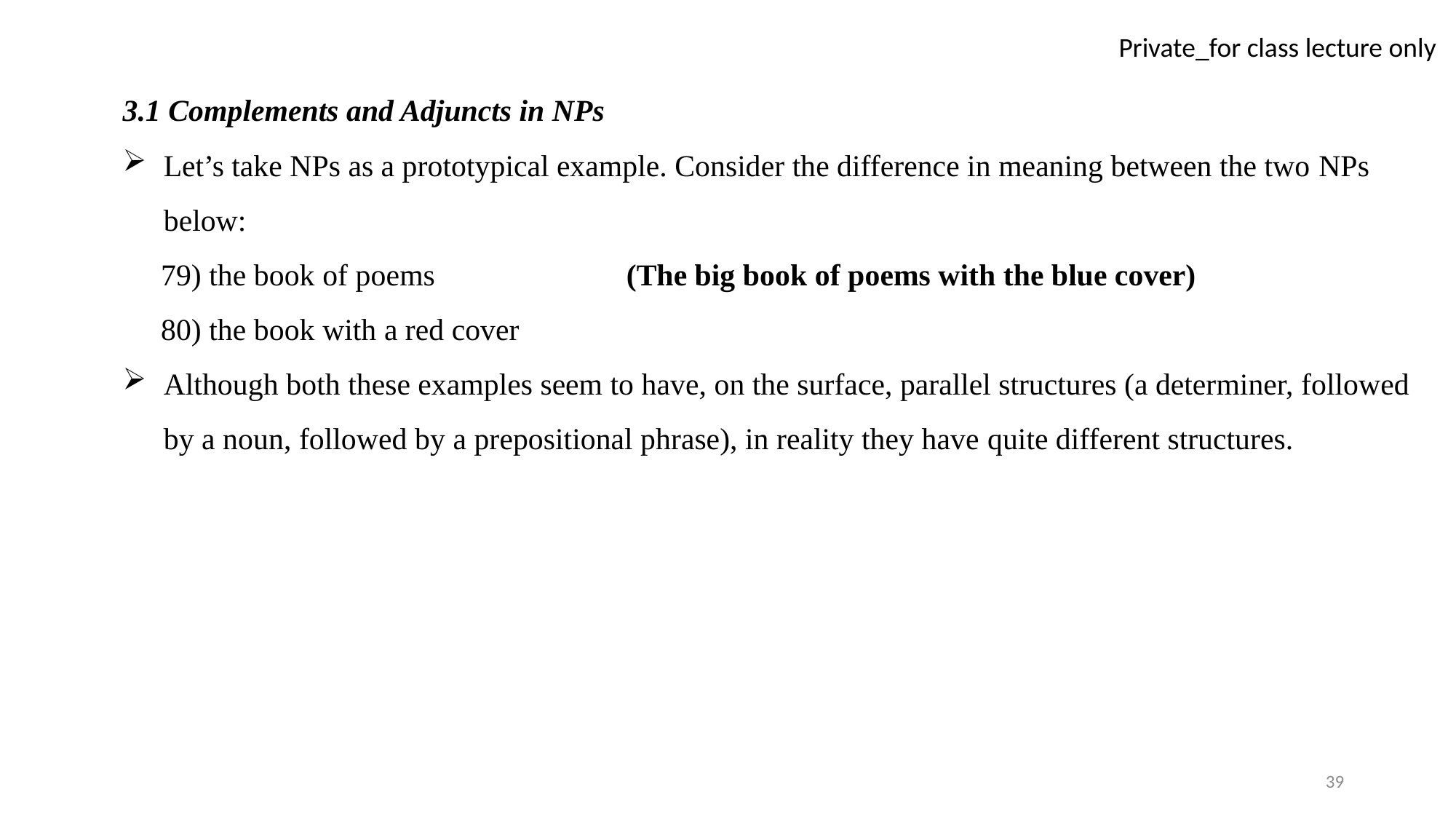

3.1 Complements and Adjuncts in NPs
Let’s take NPs as a prototypical example. Consider the difference in meaning between the two NPs below:
     79) the book of poems                         (The big book of poems with the blue cover)
     80) the book with a red cover
Although both these examples seem to have, on the surface, parallel structures (a determiner, followed by a noun, followed by a prepositional phrase), in reality they have quite different structures.

39